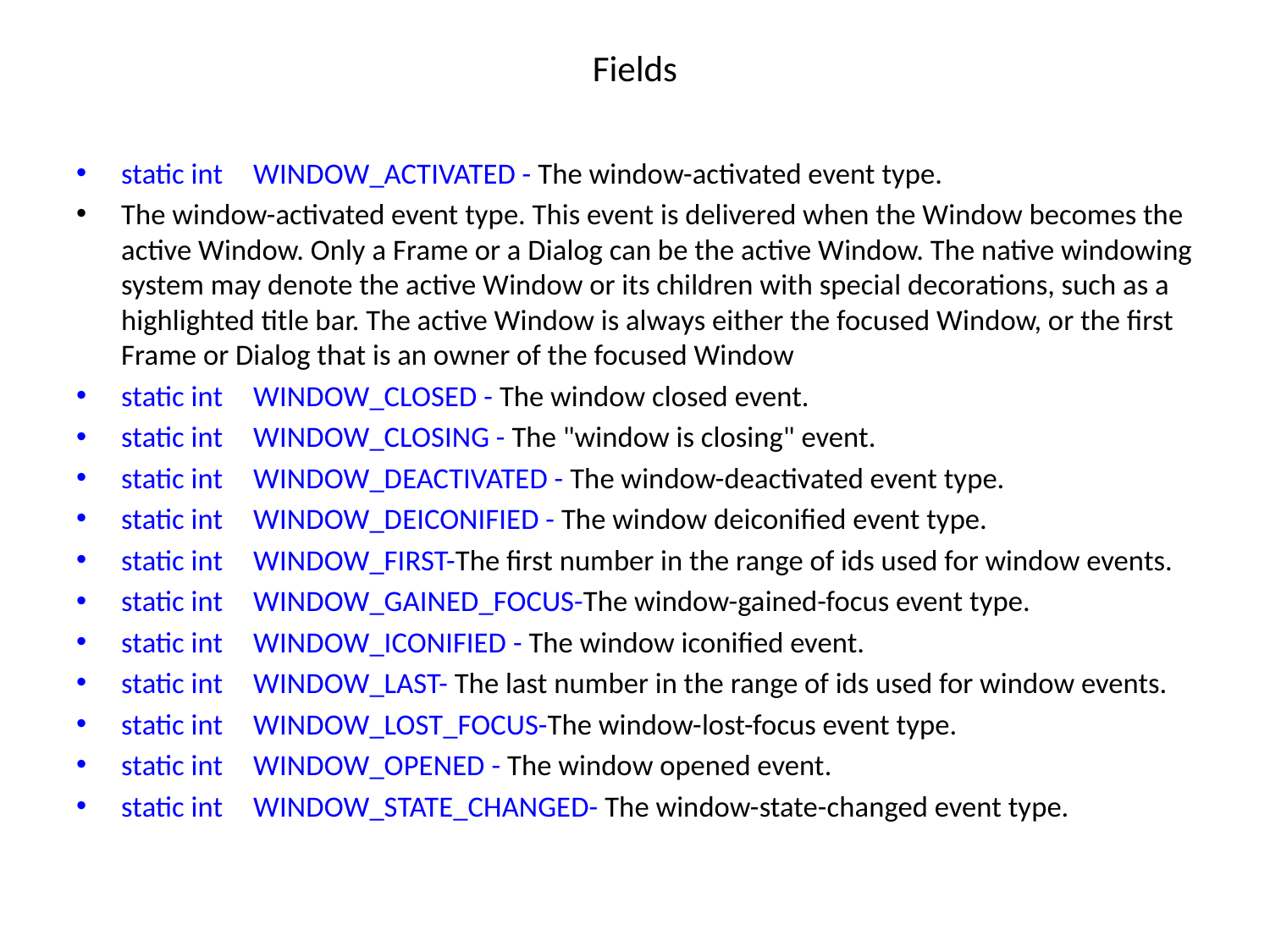

# Fields
static int 	WINDOW_ACTIVATED - The window-activated event type.
The window-activated event type. This event is delivered when the Window becomes the active Window. Only a Frame or a Dialog can be the active Window. The native windowing system may denote the active Window or its children with special decorations, such as a highlighted title bar. The active Window is always either the focused Window, or the first Frame or Dialog that is an owner of the focused Window
static int 	WINDOW_CLOSED - The window closed event.
static int 	WINDOW_CLOSING - The "window is closing" event.
static int 	WINDOW_DEACTIVATED - The window-deactivated event type.
static int 	WINDOW_DEICONIFIED - The window deiconified event type.
static int 	WINDOW_FIRST-The first number in the range of ids used for window events.
static int 	WINDOW_GAINED_FOCUS-The window-gained-focus event type.
static int 	WINDOW_ICONIFIED - The window iconified event.
static int 	WINDOW_LAST- The last number in the range of ids used for window events.
static int 	WINDOW_LOST_FOCUS-The window-lost-focus event type.
static int 	WINDOW_OPENED - The window opened event.
static int 	WINDOW_STATE_CHANGED- The window-state-changed event type.